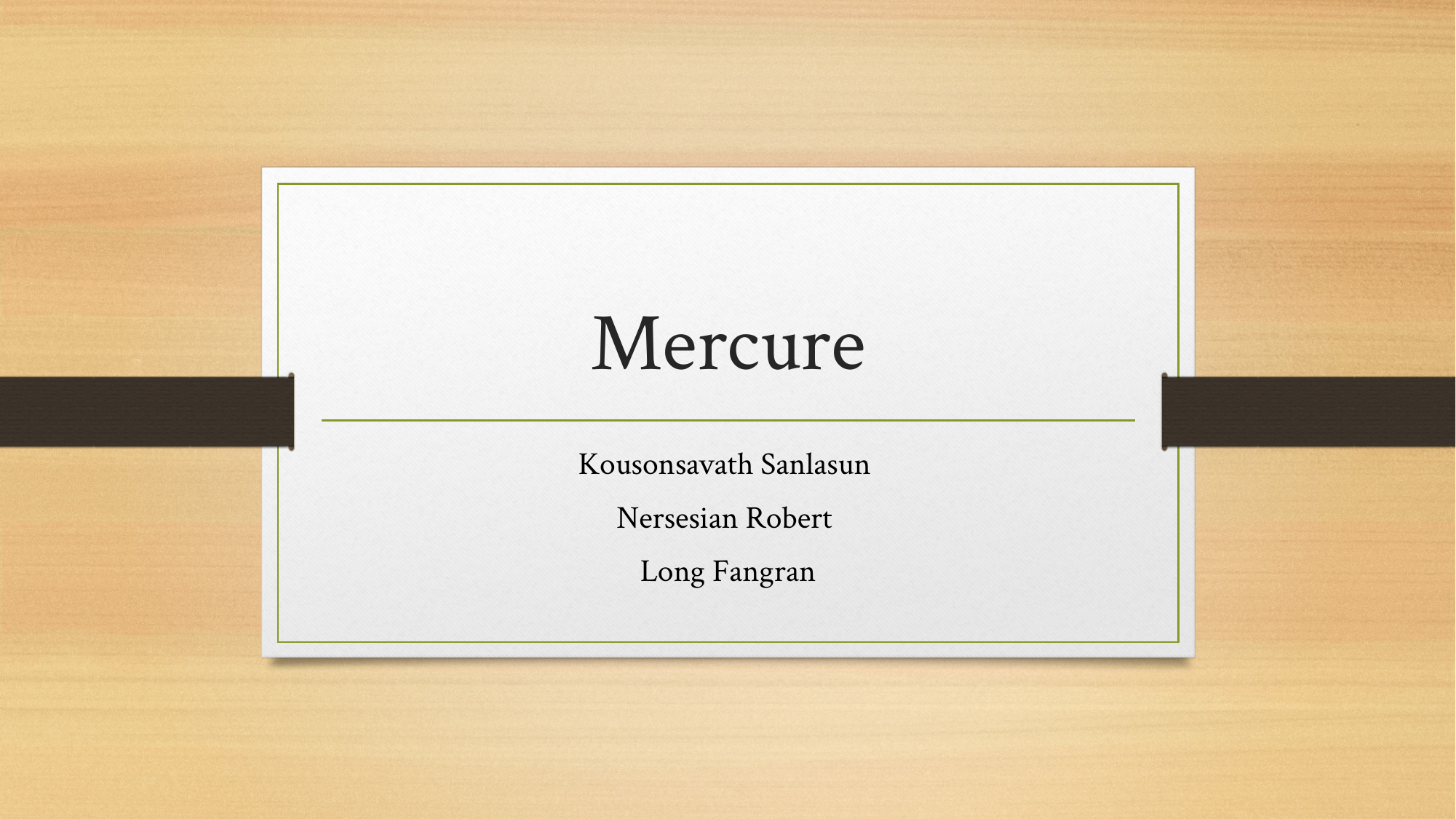

# Mercure
Kousonsavath Sanlasun
Nersesian Robert
Long Fangran